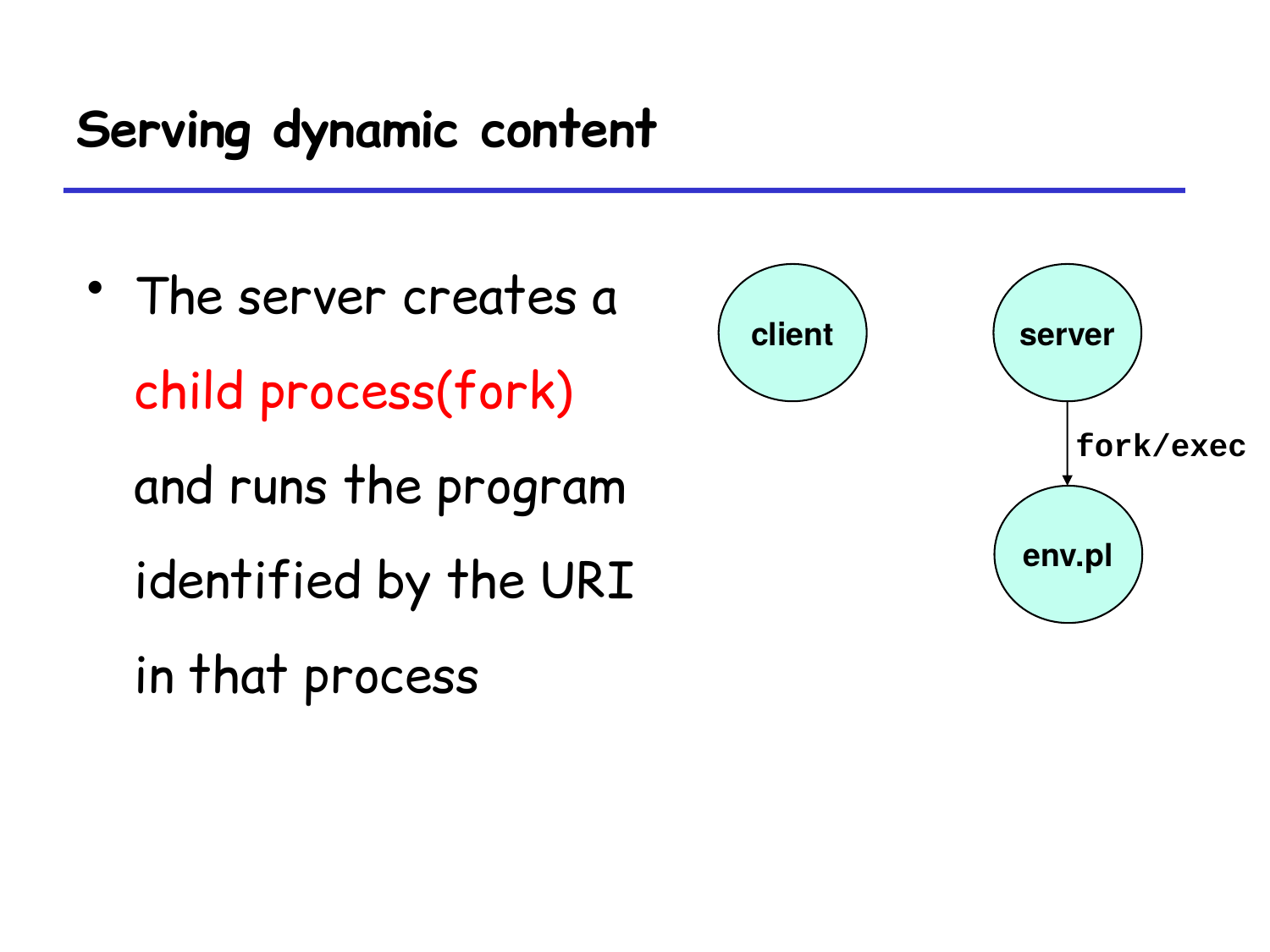

# Serving dynamic content
The server creates a child process(fork) and runs the program identified by the URI in that process
client
server

fork/exec
env.pl
19